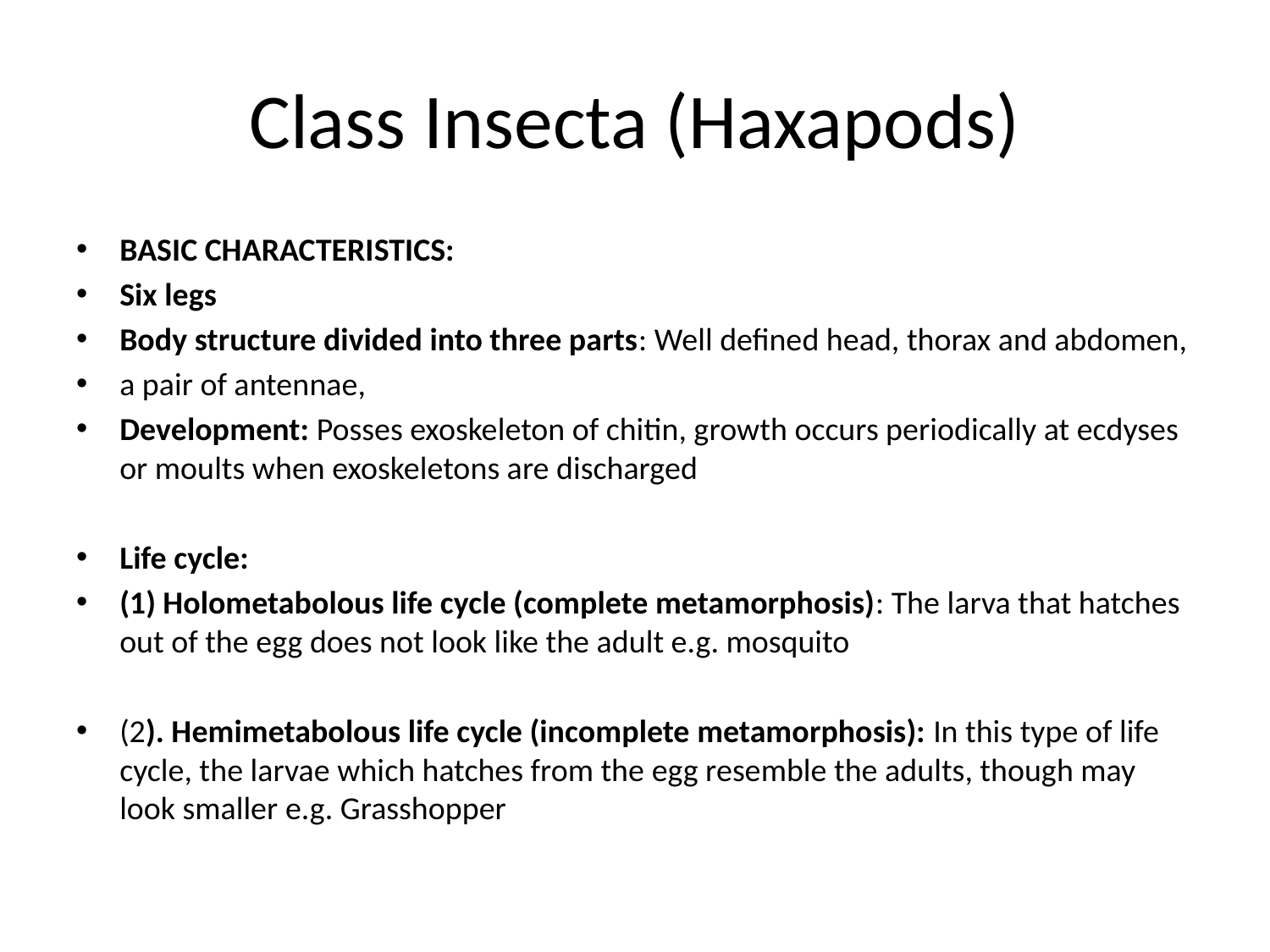

# Class Insecta (Haxapods)
BASIC CHARACTERISTICS:
Six legs
Body structure divided into three parts: Well defined head, thorax and abdomen,
a pair of antennae,
Development: Posses exoskeleton of chitin, growth occurs periodically at ecdyses or moults when exoskeletons are discharged

Life cycle:
(1) Holometabolous life cycle (complete metamorphosis): The larva that hatches out of the egg does not look like the adult e.g. mosquito

(2). Hemimetabolous life cycle (incomplete metamorphosis): In this type of life cycle, the larvae which hatches from the egg resemble the adults, though may look smaller e.g. Grasshopper